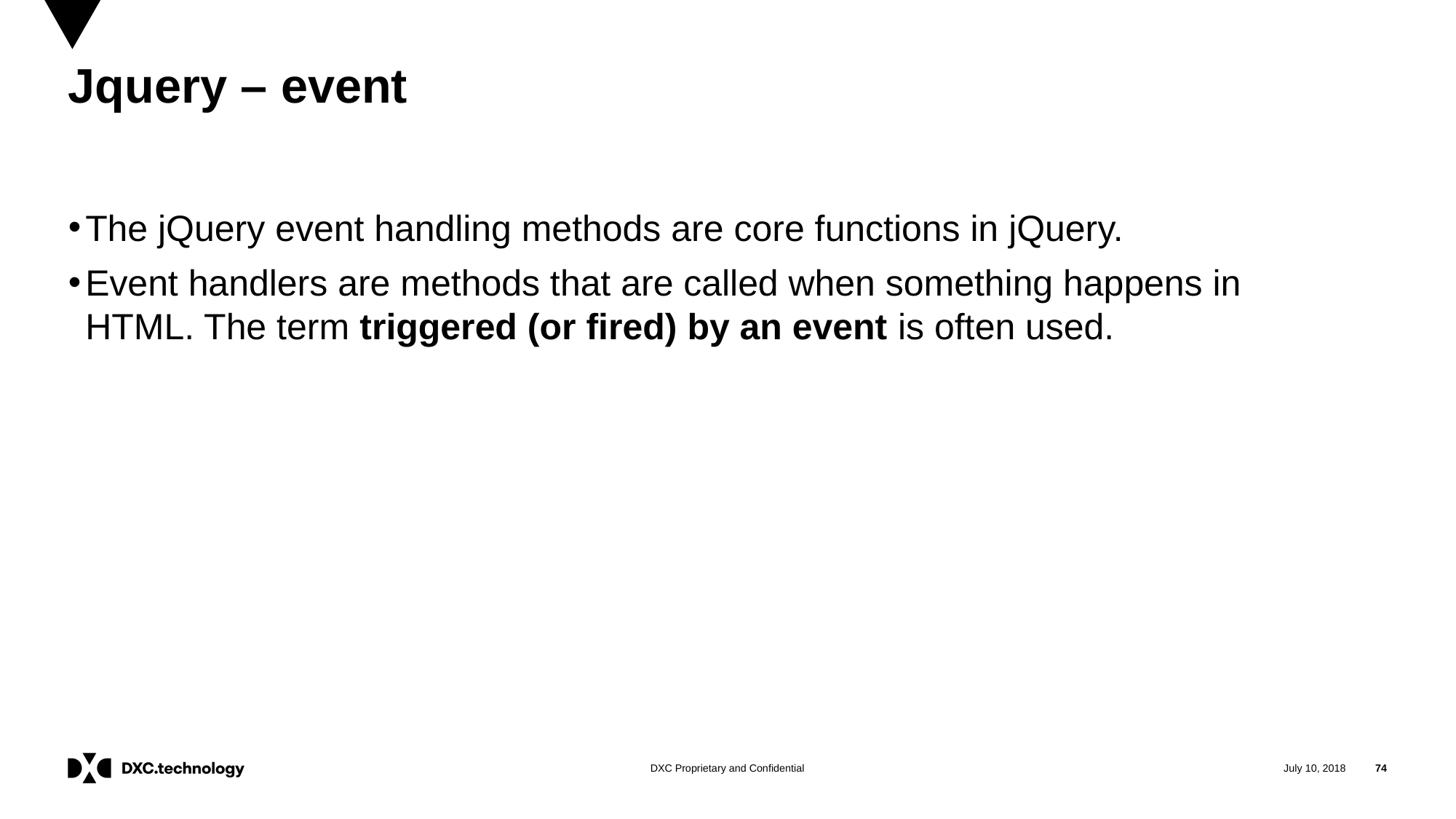

# Jquery – event
The jQuery event handling methods are core functions in jQuery.
Event handlers are methods that are called when something happens in HTML. The term triggered (or fired) by an event is often used.